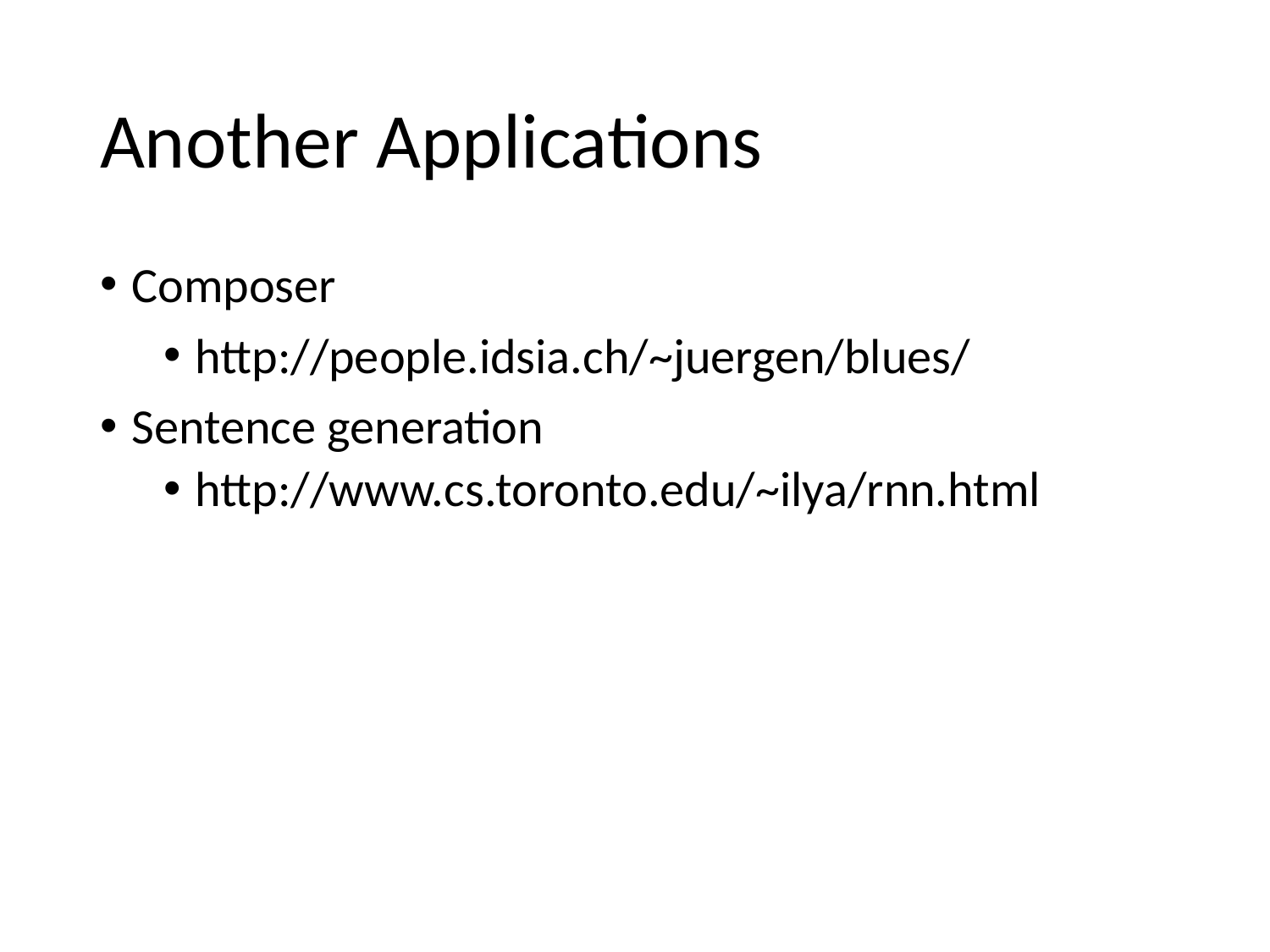

# Another Applications
Composer
http://people.idsia.ch/~juergen/blues/
Sentence generation
http://www.cs.toronto.edu/~ilya/rnn.html